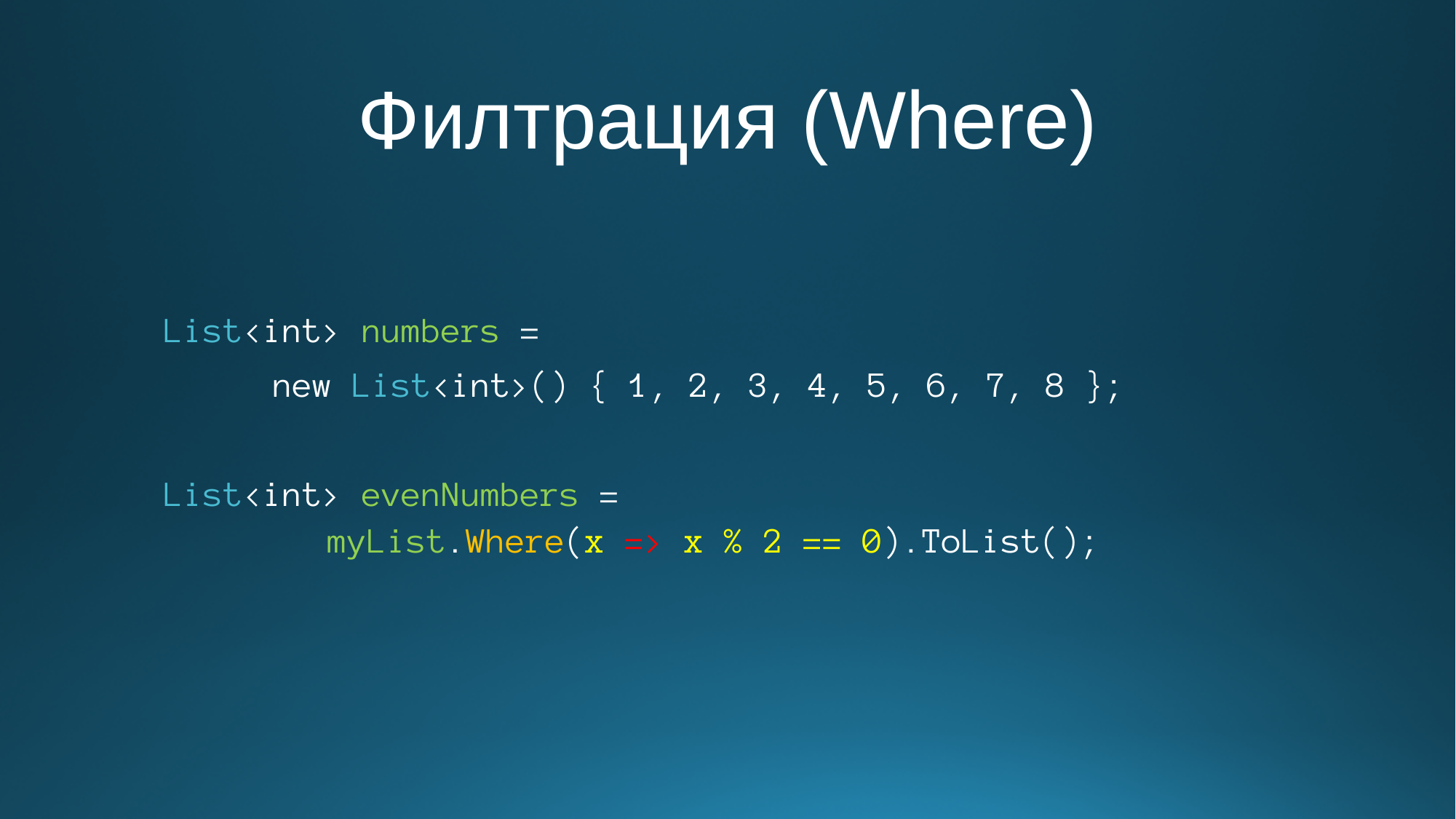

# Филтрация (Where)
List<int> numbers =
	new List<int>() { 1, 2, 3, 4, 5, 6, 7, 8 };

List<int> evenNumbers =
	myList.Where(x => x % 2 == 0).ToList();